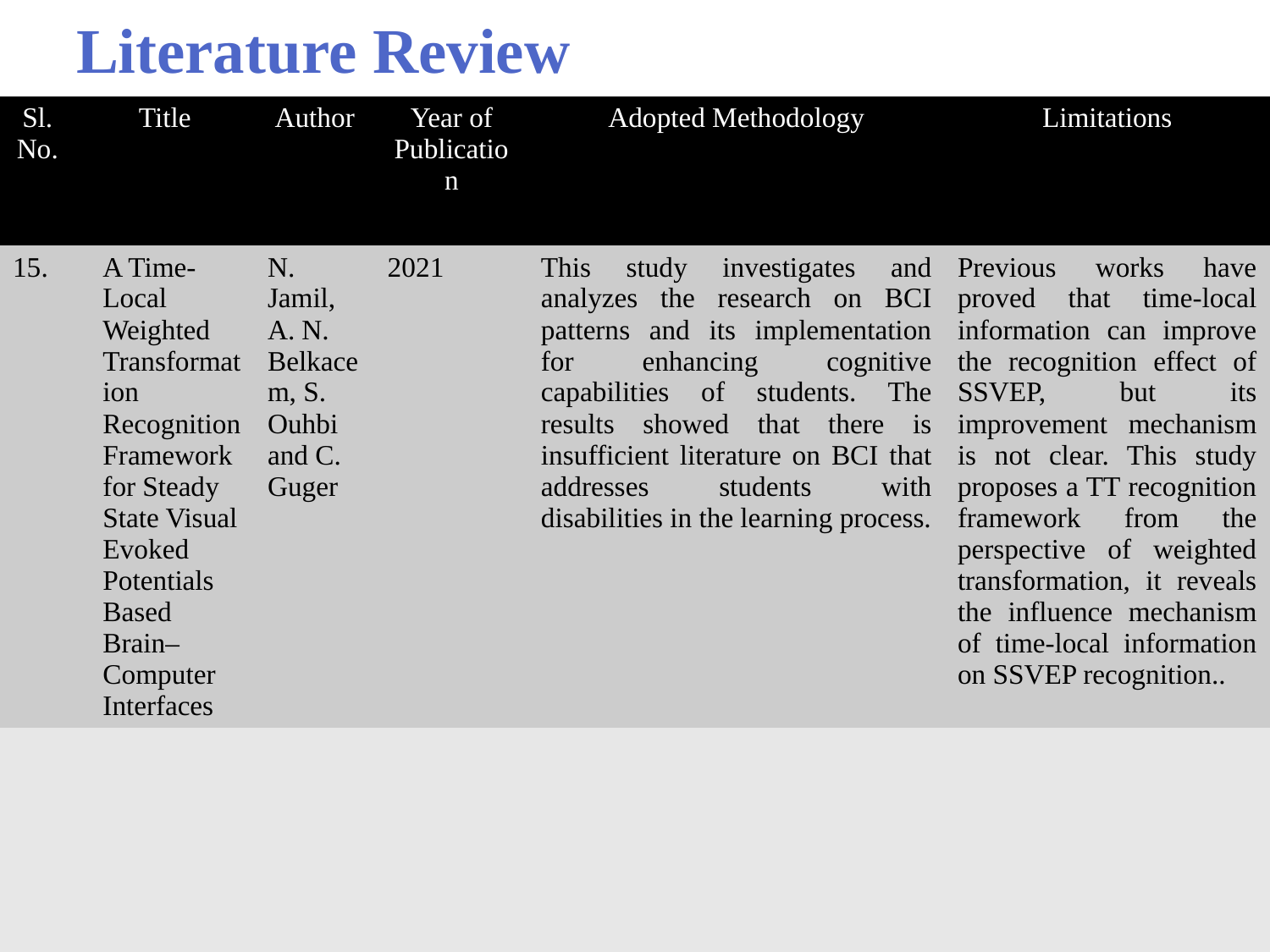

Literature Review
| Sl. No. | Title | Author | Year of Publication | Adopted Methodology | Limitations |
| --- | --- | --- | --- | --- | --- |
| 15. | A Time-Local Weighted Transformation Recognition Framework for Steady State Visual Evoked Potentials Based Brain–Computer Interfaces | N. Jamil, A. N. Belkacem, S. Ouhbi and C. Guger | 2021 | This study investigates and analyzes the research on BCI patterns and its implementation for enhancing cognitive capabilities of students. The results showed that there is insufficient literature on BCI that addresses students with disabilities in the learning process. | Previous works have proved that time-local information can improve the recognition effect of SSVEP, but its improvement mechanism is not clear. This study proposes a TT recognition framework from the perspective of weighted transformation, it reveals the influence mechanism of time-local information on SSVEP recognition.. |
|  |  |  |  |  |  |

5/20